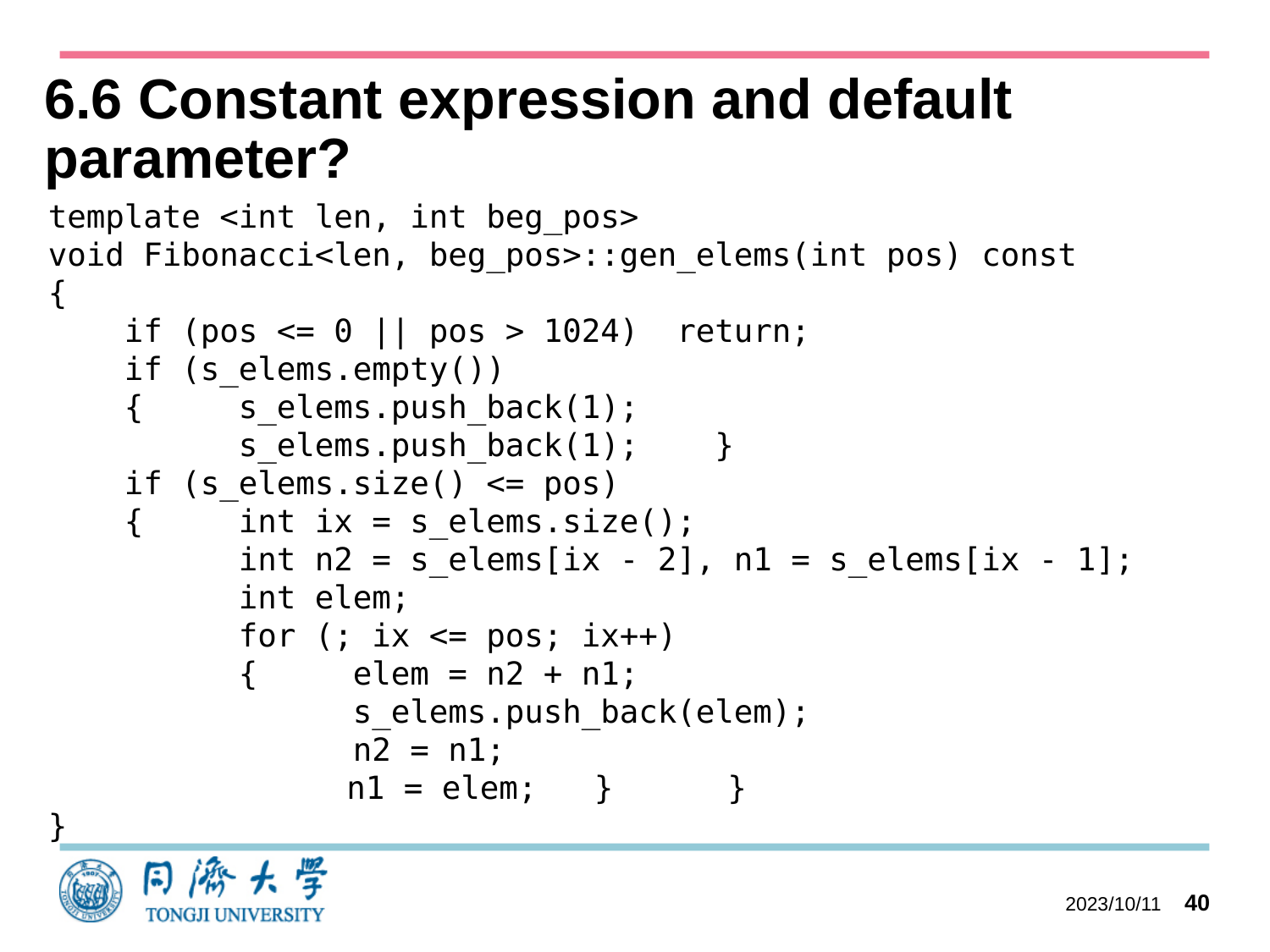

# 6.6 Constant expression and default parameter?
template <int len, int beg_pos>
void Fibonacci<len, beg_pos>::gen_elems(int pos) const
{
    if (pos <= 0 || pos > 1024)  return;
    if (s_elems.empty())
    {     s_elems.push_back(1);
          s_elems.push_back(1);    }
    if (s_elems.size() <= pos)
    {     int ix = s_elems.size();
          int n2 = s_elems[ix - 2], n1 = s_elems[ix - 1];
          int elem;
          for (; ix <= pos; ix++)
          {     elem = n2 + n1;
                s_elems.push_back(elem);
                n2 = n1;
	         n1 = elem;   }      }
}
2023/10/11
40